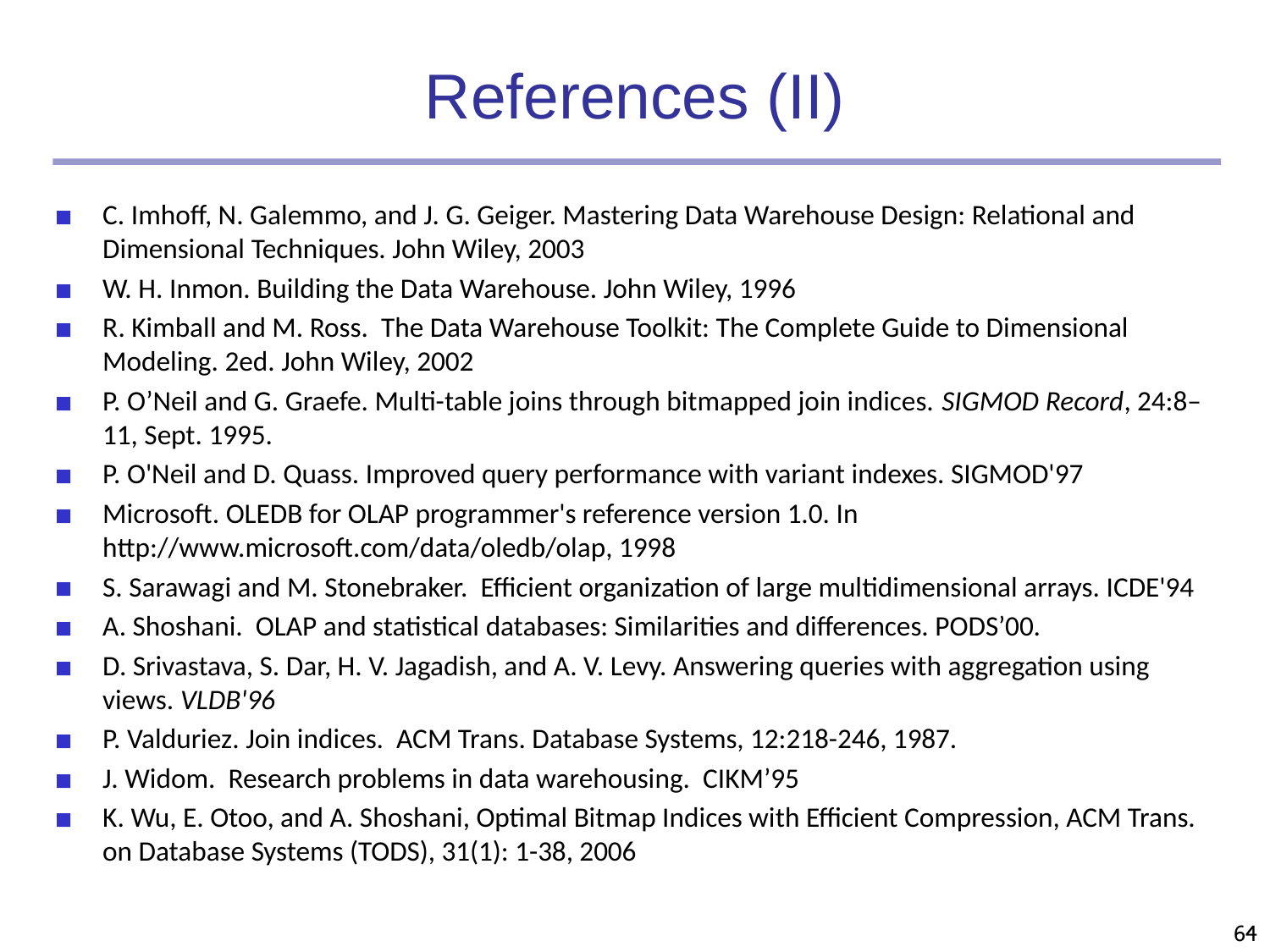

# References (II)
C. Imhoff, N. Galemmo, and J. G. Geiger. Mastering Data Warehouse Design: Relational and Dimensional Techniques. John Wiley, 2003
W. H. Inmon. Building the Data Warehouse. John Wiley, 1996
R. Kimball and M. Ross.  The Data Warehouse Toolkit: The Complete Guide to Dimensional Modeling. 2ed. John Wiley, 2002
P. O’Neil and G. Graefe. Multi-table joins through bitmapped join indices. SIGMOD Record, 24:8–11, Sept. 1995.
P. O'Neil and D. Quass. Improved query performance with variant indexes. SIGMOD'97
Microsoft. OLEDB for OLAP programmer's reference version 1.0. In http://www.microsoft.com/data/oledb/olap, 1998
S. Sarawagi and M. Stonebraker.  Efficient organization of large multidimensional arrays. ICDE'94
A. Shoshani.  OLAP and statistical databases: Similarities and differences. PODS’00.
D. Srivastava, S. Dar, H. V. Jagadish, and A. V. Levy. Answering queries with aggregation using views. VLDB'96
P. Valduriez. Join indices.  ACM Trans. Database Systems, 12:218-246, 1987.
J. Widom.  Research problems in data warehousing.  CIKM’95
K. Wu, E. Otoo, and A. Shoshani, Optimal Bitmap Indices with Efficient Compression, ACM Trans. on Database Systems (TODS), 31(1): 1-38, 2006
64